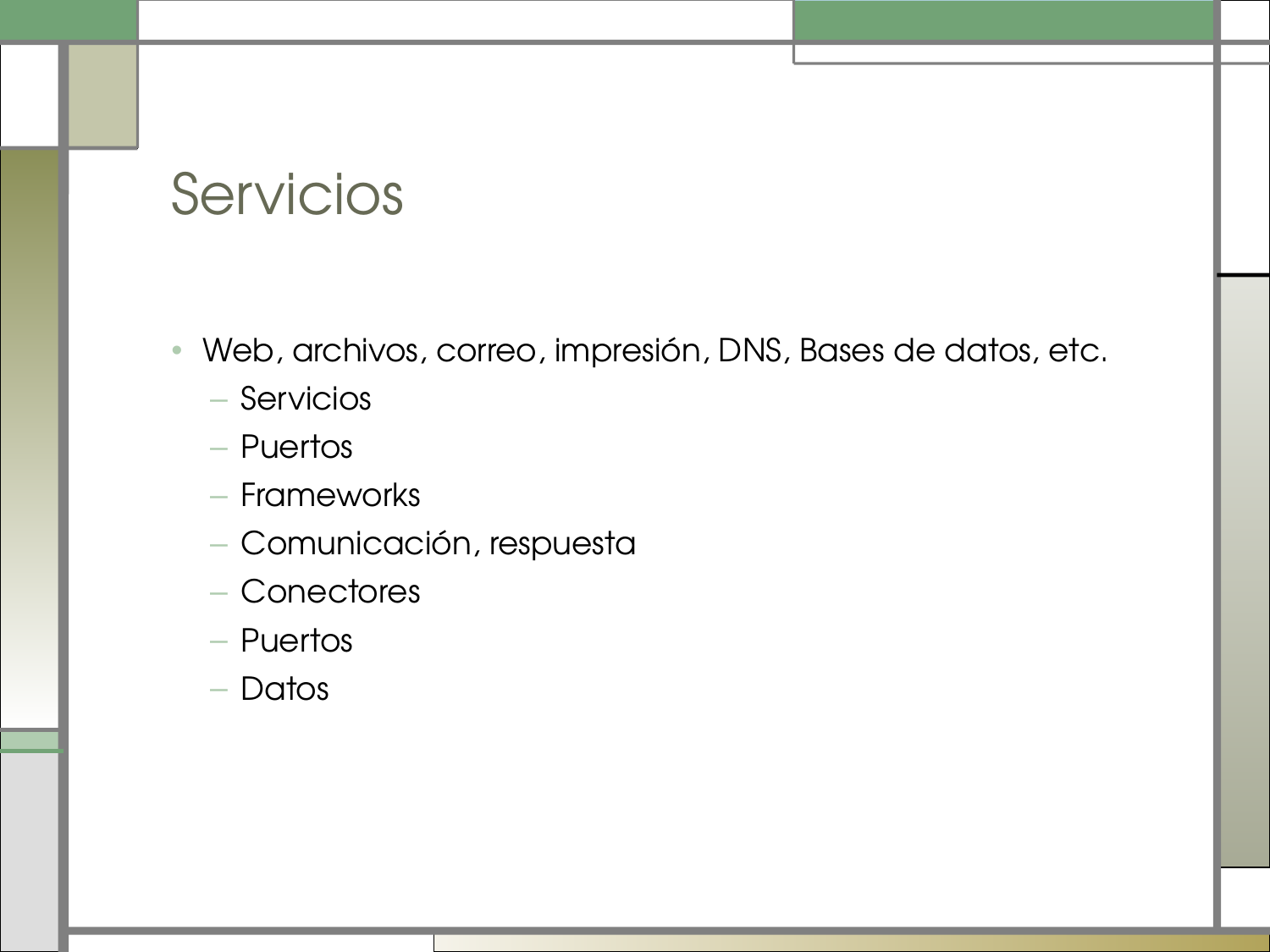

# Servicios

Web, archivos, correo, impresión, DNS, Bases de datos, etc.
Servicios
Puertos
Frameworks
Comunicación, respuesta
Conectores
Puertos
Datos